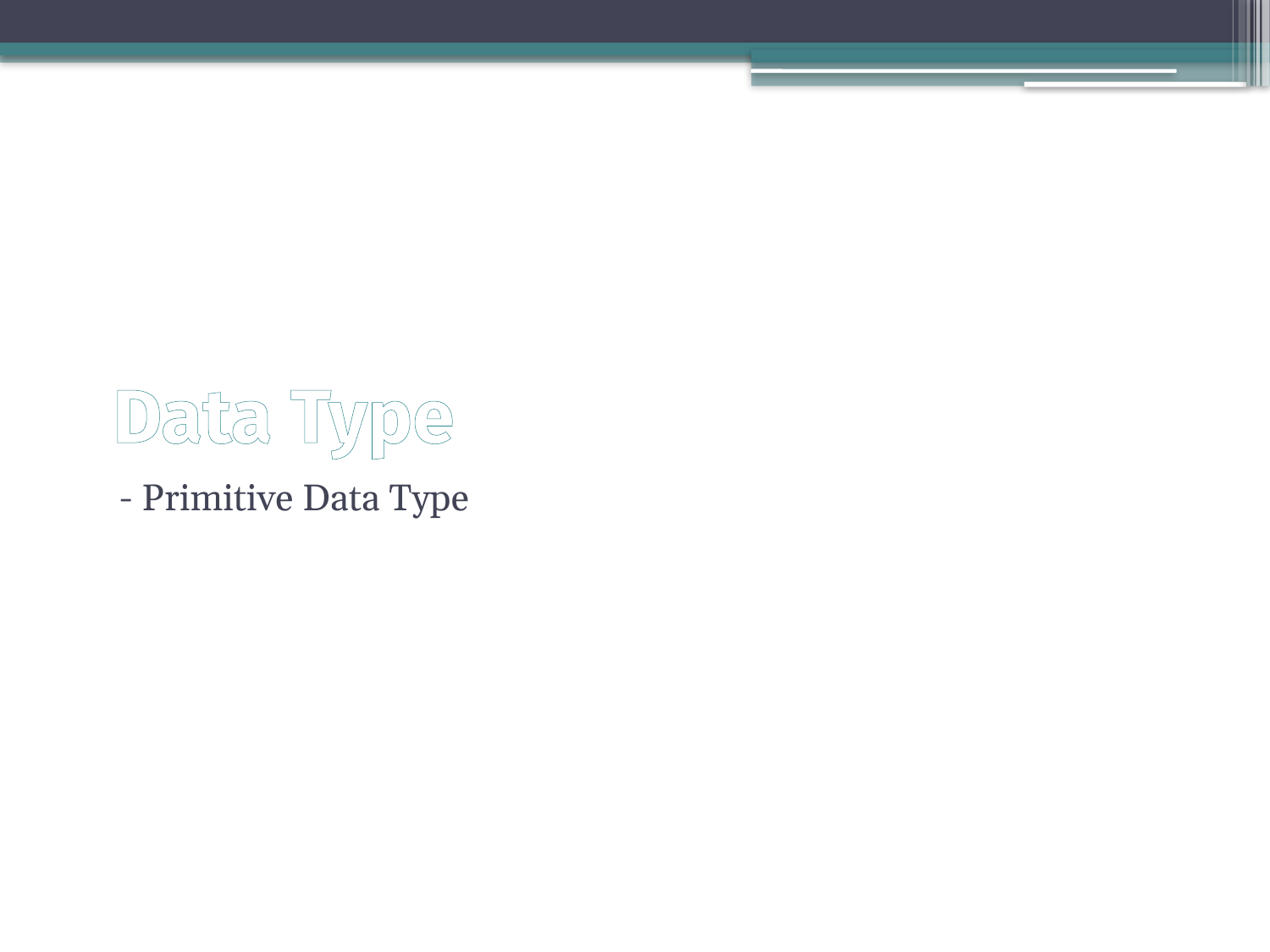

# Data Type
- Primitive Data Type